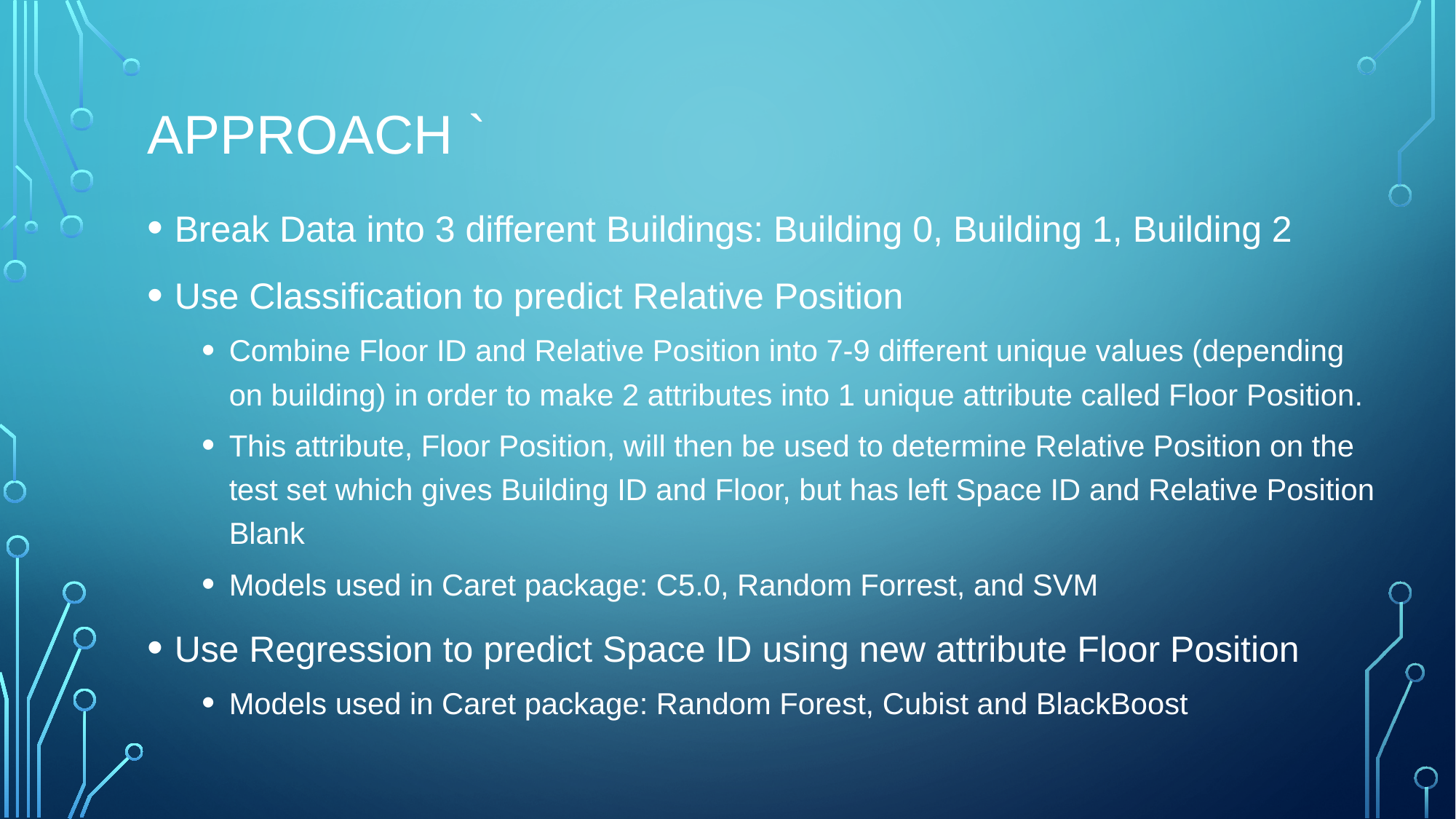

# Approach `
Break Data into 3 different Buildings: Building 0, Building 1, Building 2
Use Classification to predict Relative Position
Combine Floor ID and Relative Position into 7-9 different unique values (depending on building) in order to make 2 attributes into 1 unique attribute called Floor Position.
This attribute, Floor Position, will then be used to determine Relative Position on the test set which gives Building ID and Floor, but has left Space ID and Relative Position Blank
Models used in Caret package: C5.0, Random Forrest, and SVM
Use Regression to predict Space ID using new attribute Floor Position
Models used in Caret package: Random Forest, Cubist and BlackBoost